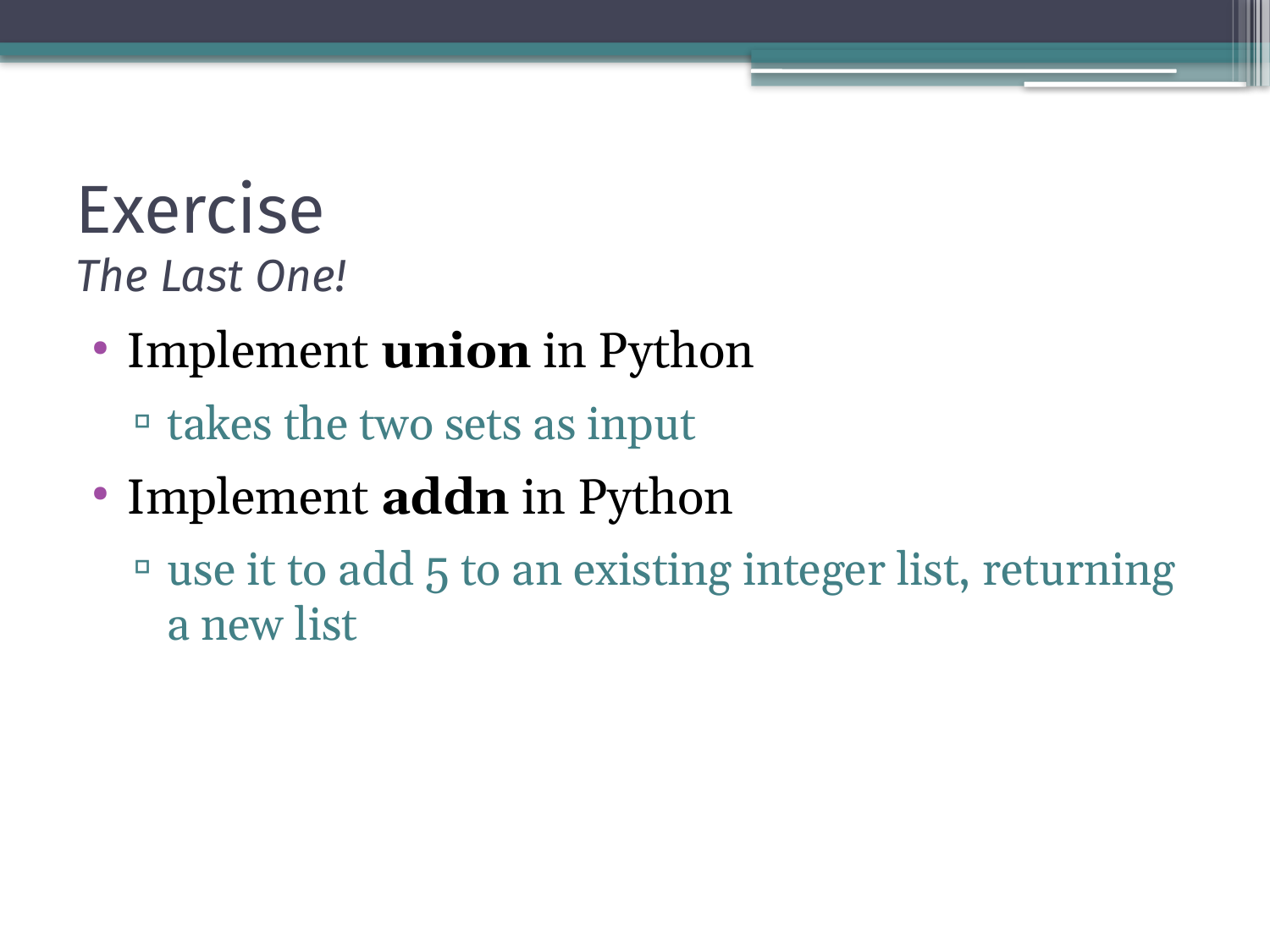

# Exercise The Last One!
Implement union in Python
takes the two sets as input
Implement addn in Python
use it to add 5 to an existing integer list, returning a new list